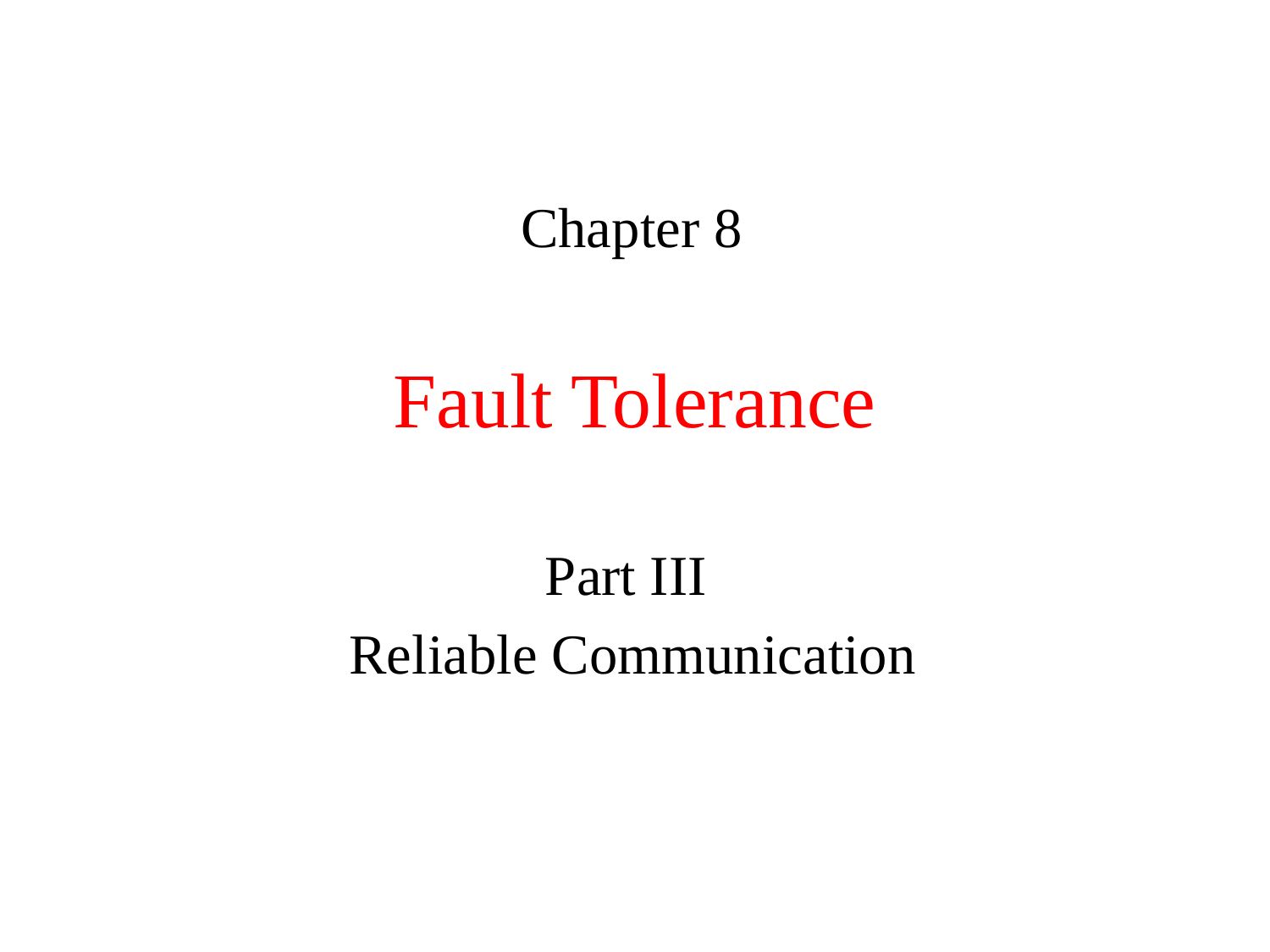

Chapter 8
# Fault Tolerance
Part III
 Reliable Communication